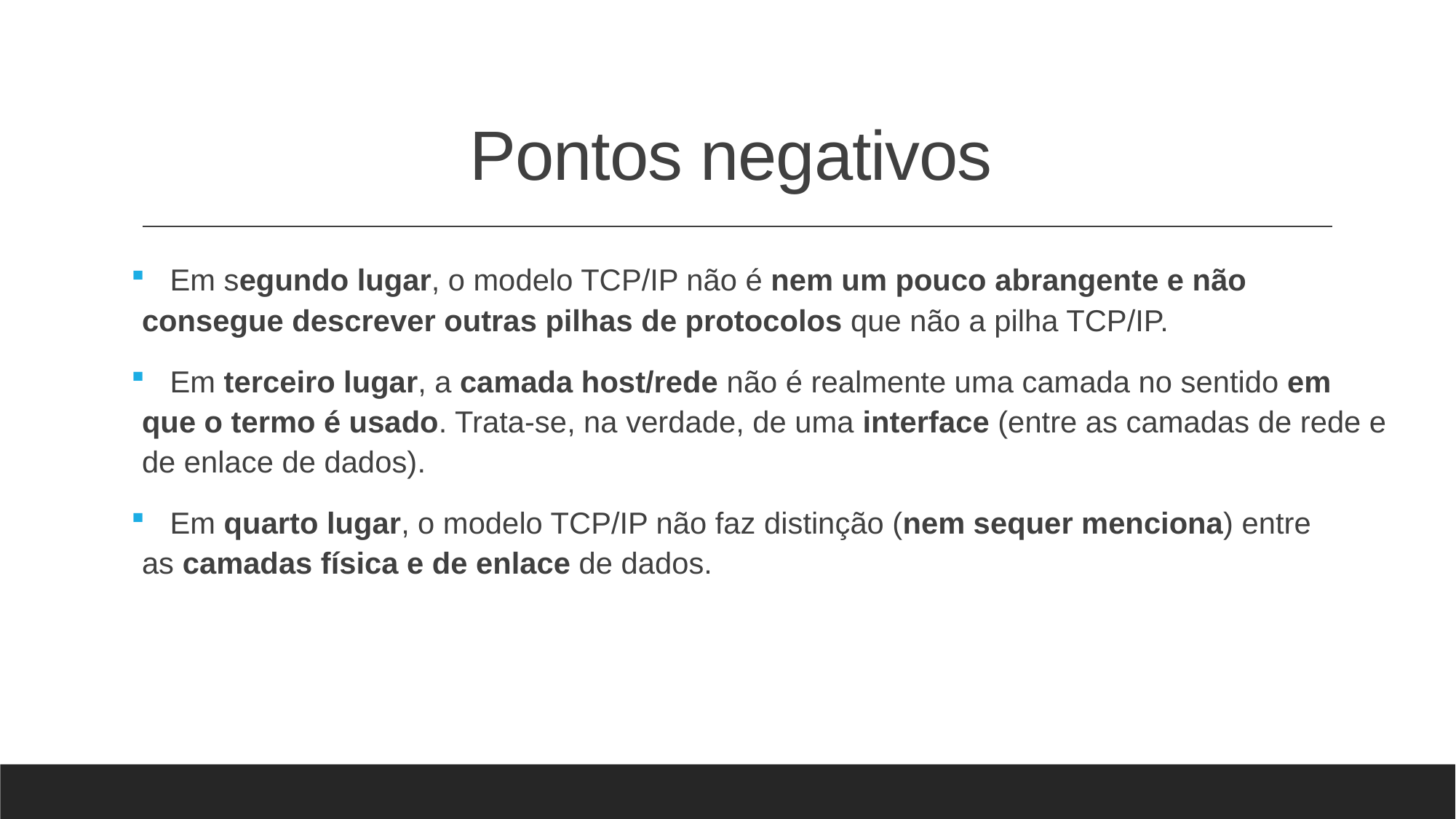

# Pontos negativos
   Em segundo lugar, o modelo TCP/IP não é nem um pouco abrangente e não consegue descrever outras pilhas de protocolos que não a pilha TCP/IP.
   Em terceiro lugar, a camada host/rede não é realmente uma camada no sentido em que o termo é usado. Trata-se, na verdade, de uma interface (entre as camadas de rede e de enlace de dados).
   Em quarto lugar, o modelo TCP/IP não faz distinção (nem sequer menciona) entre as camadas física e de enlace de dados.